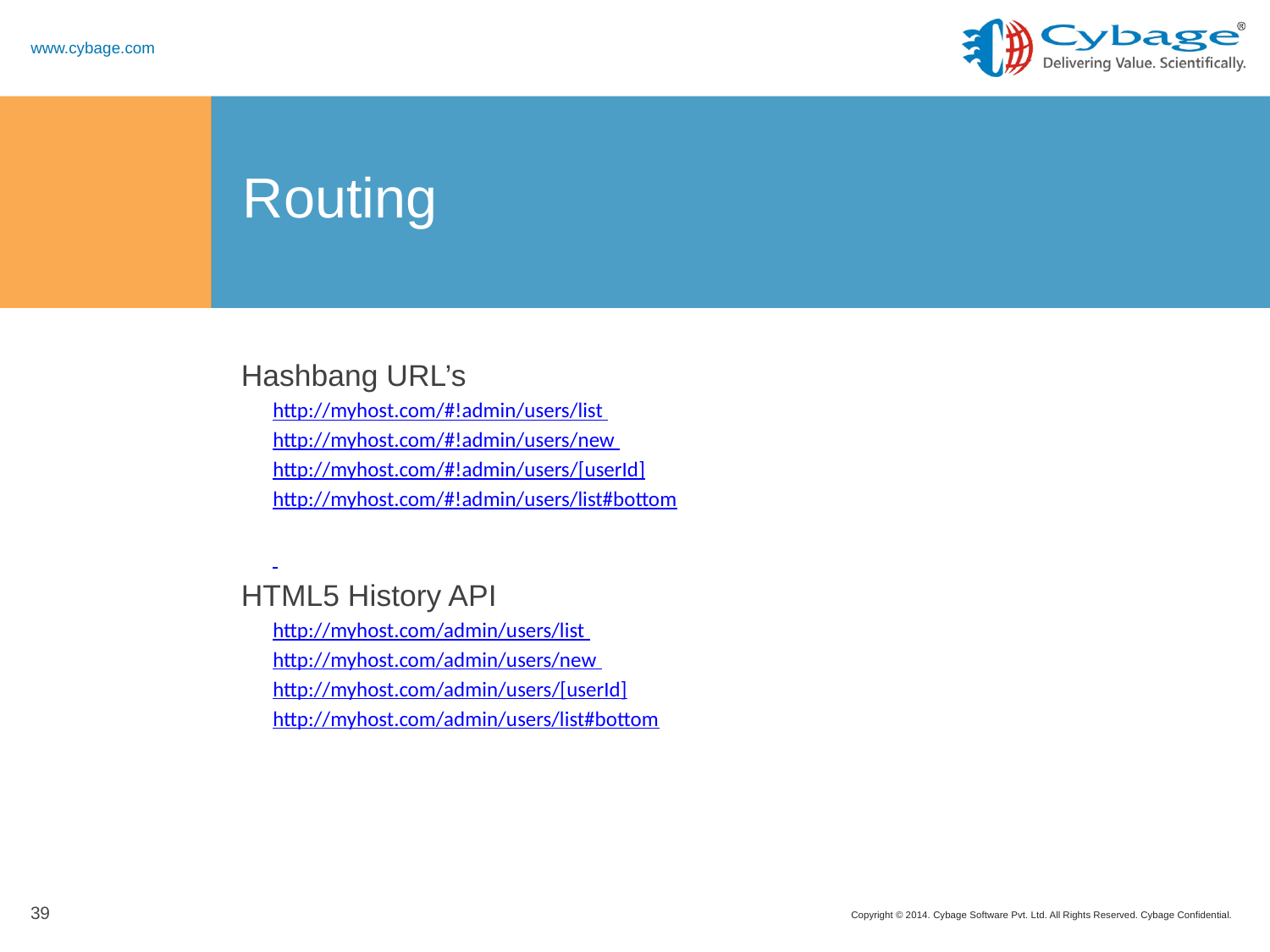

# Routing
Hashbang URL’s
http://myhost.com/#!admin/users/list
http://myhost.com/#!admin/users/new
http://myhost.com/#!admin/users/[userId]
http://myhost.com/#!admin/users/list#bottom

HTML5 History API
http://myhost.com/admin/users/list
http://myhost.com/admin/users/new
http://myhost.com/admin/users/[userId]
http://myhost.com/admin/users/list#bottom

39